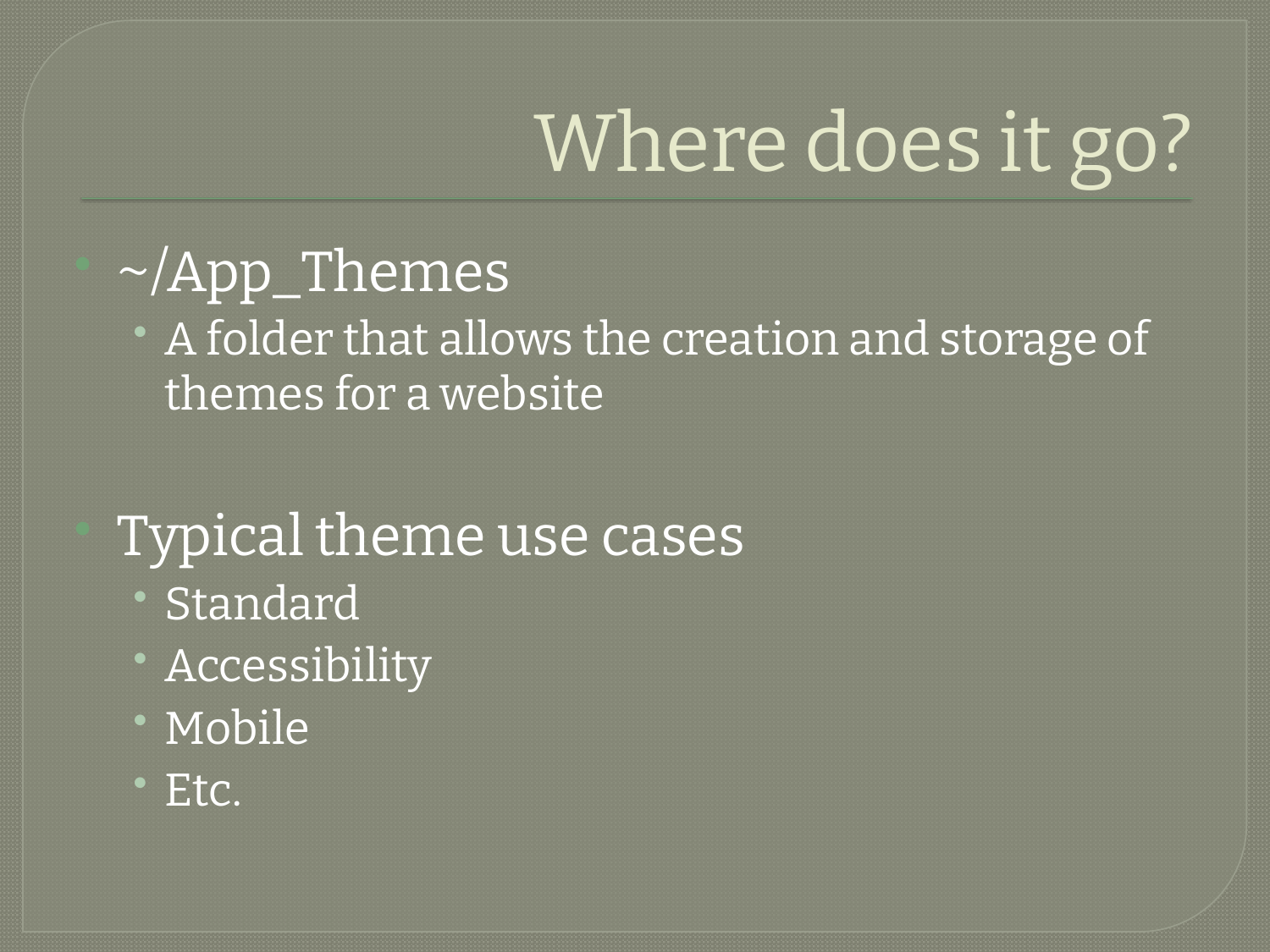

# Where does it go?
~/App_Themes
A folder that allows the creation and storage of themes for a website

Typical theme use cases
Standard
Accessibility
Mobile
Etc.